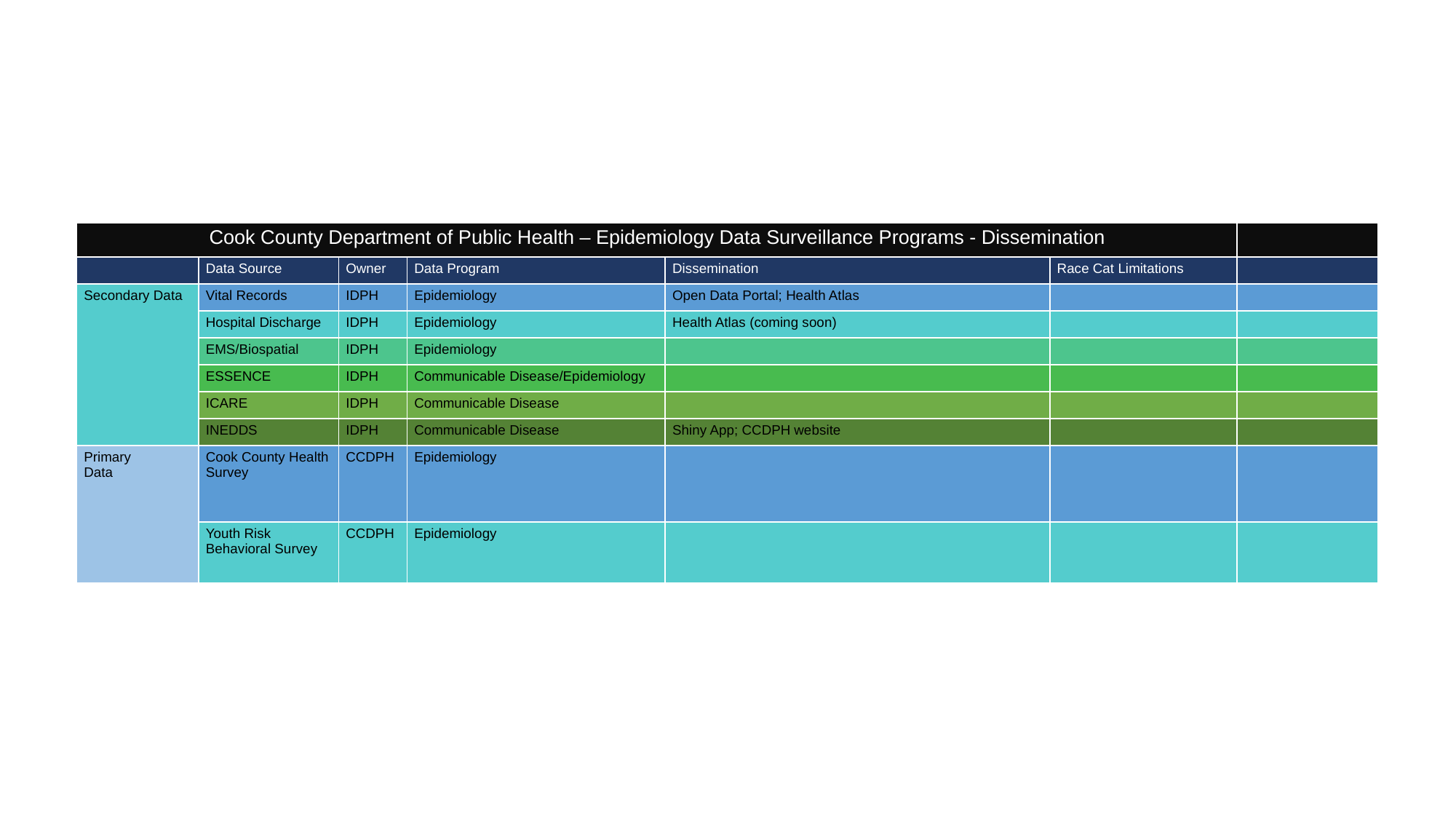

| Cook County Department of Public Health – Epidemiology Data Surveillance Programs - Dissemination | Cook County Department of Public Health – Epidemiology Data Surveillance Programs |  |  |  |  |  |
| --- | --- | --- | --- | --- | --- | --- |
|  | Data Source | Owner | Data Program | Dissemination | Race Cat Limitations |  |
| Secondary Data | Vital Records | IDPH | Epidemiology | Open Data Portal; Health Atlas |  |  |
|  | Hospital Discharge | IDPH | Epidemiology | Health Atlas (coming soon) |  |  |
|  | EMS/Biospatial | IDPH | Epidemiology |  |  |  |
|  | ESSENCE | IDPH | Communicable Disease/Epidemiology |  |  |  |
|  | ICARE | IDPH | Communicable Disease |  |  |  |
|  | INEDDS | IDPH | Communicable Disease | Shiny App; CCDPH website |  |  |
| Primary Data | Cook County Health Survey | CCDPH | Epidemiology |  |  |  |
|  | Youth Risk Behavioral Survey | CCDPH | Epidemiology |  |  |  |